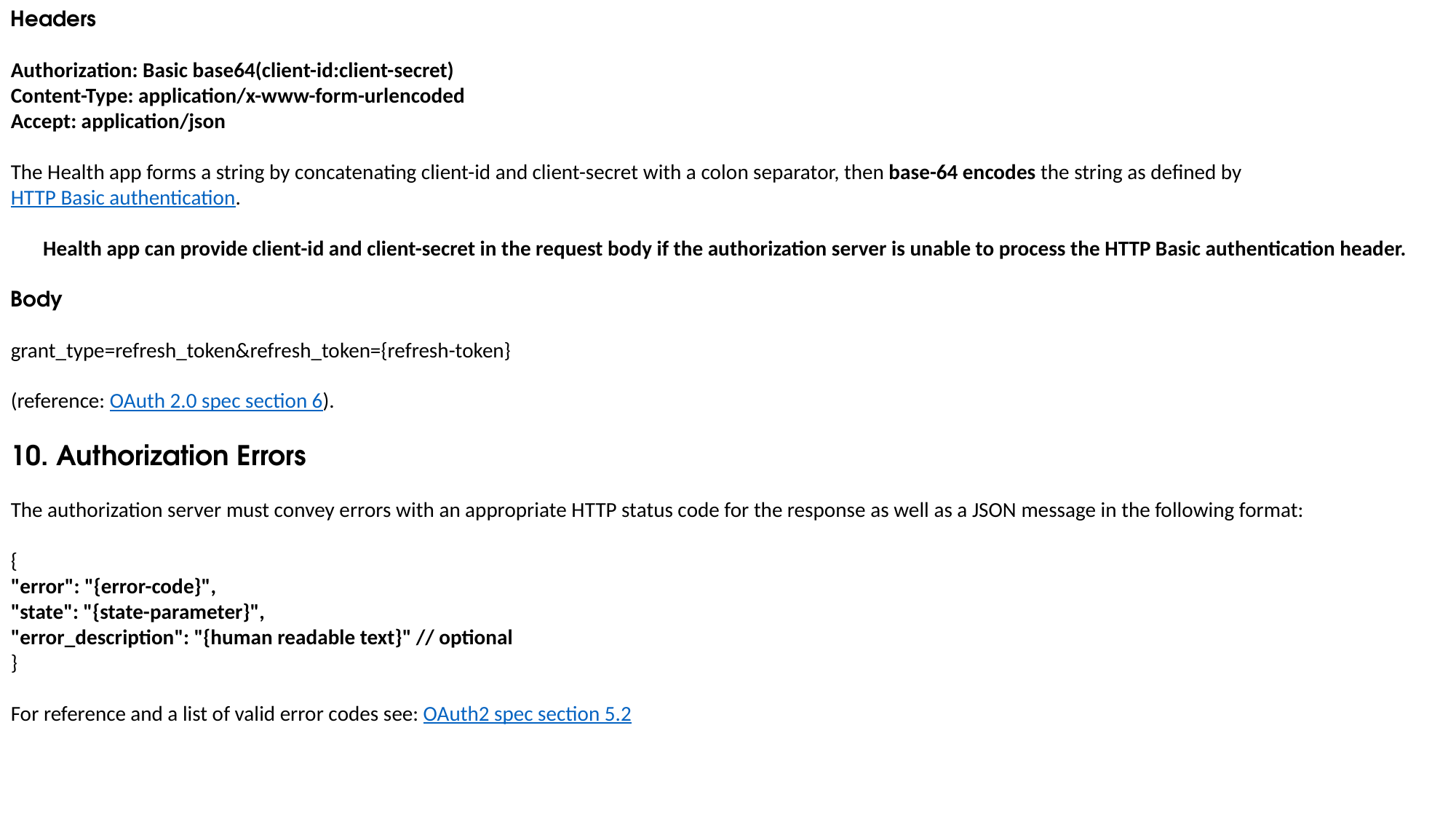

Headers

Authorization: Basic base64(client-id:client-secret)
Content-Type: application/x-www-form-urlencoded
Accept: application/json

The Health app forms a string by concatenating client-id and client-secret with a colon separator, then base-64 encodes the string as defined by HTTP Basic authentication.

Health app can provide client-id and client-secret in the request body if the authorization server is unable to process the HTTP Basic authentication header.

Body

grant_type=refresh_token&refresh_token={refresh-token}

(reference: OAuth 2.0 spec section 6).

10. Authorization Errors

The authorization server must convey errors with an appropriate HTTP status code for the response as well as a JSON message in the following format:

{
"error": "{error-code}",
"state": "{state-parameter}",
"error_description": "{human readable text}" // optional
}

For reference and a list of valid error codes see: OAuth2 spec section 5.2